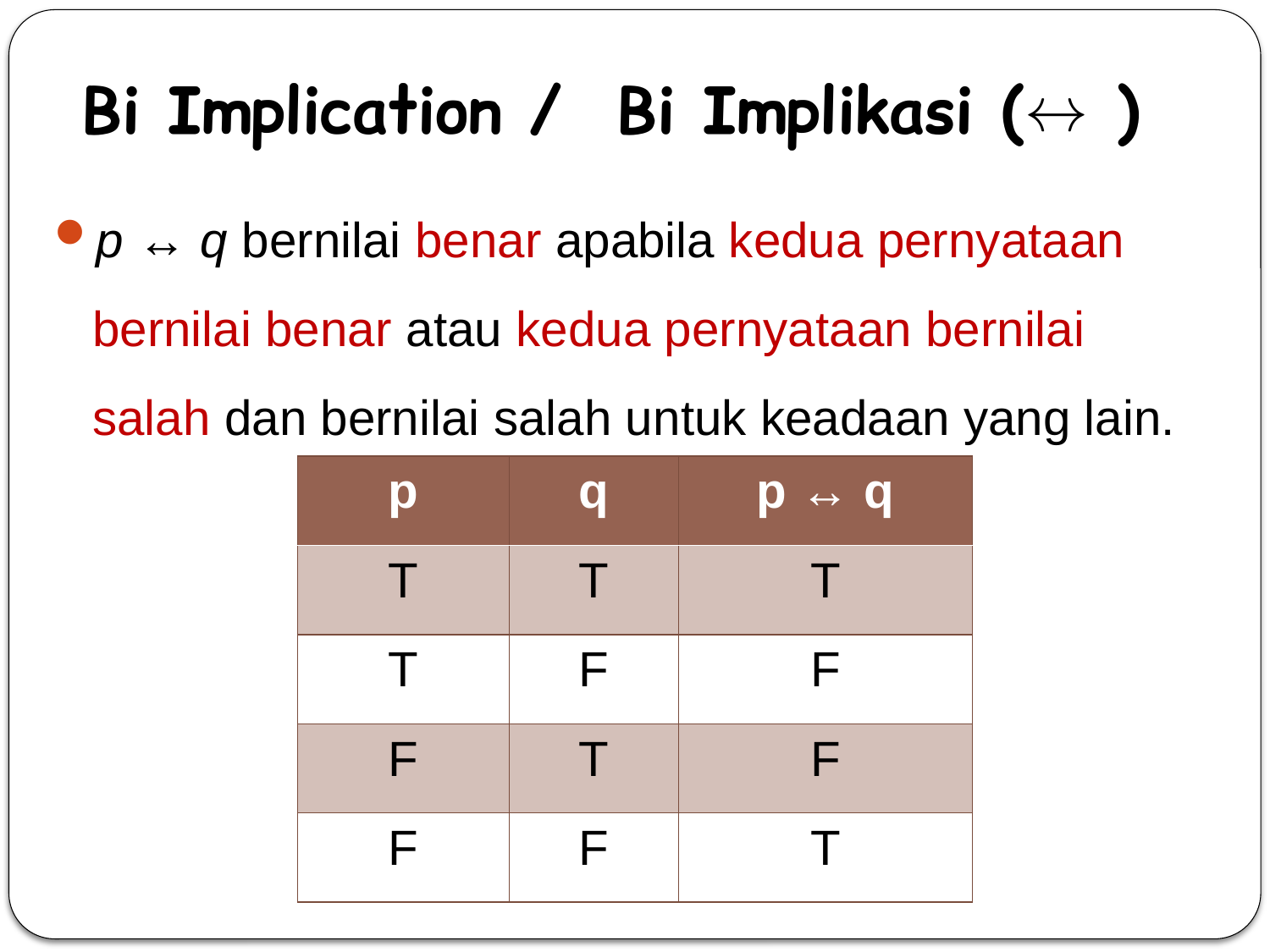

# Bi Implication /  Bi Implikasi (↔ )
p ↔ q bernilai benar apabila kedua pernyataan bernilai benar atau kedua pernyataan bernilai salah dan bernilai salah untuk keadaan yang lain.
| p | q | p ↔ q |
| --- | --- | --- |
| T | T | T |
| T | F | F |
| F | T | F |
| F | F | T |